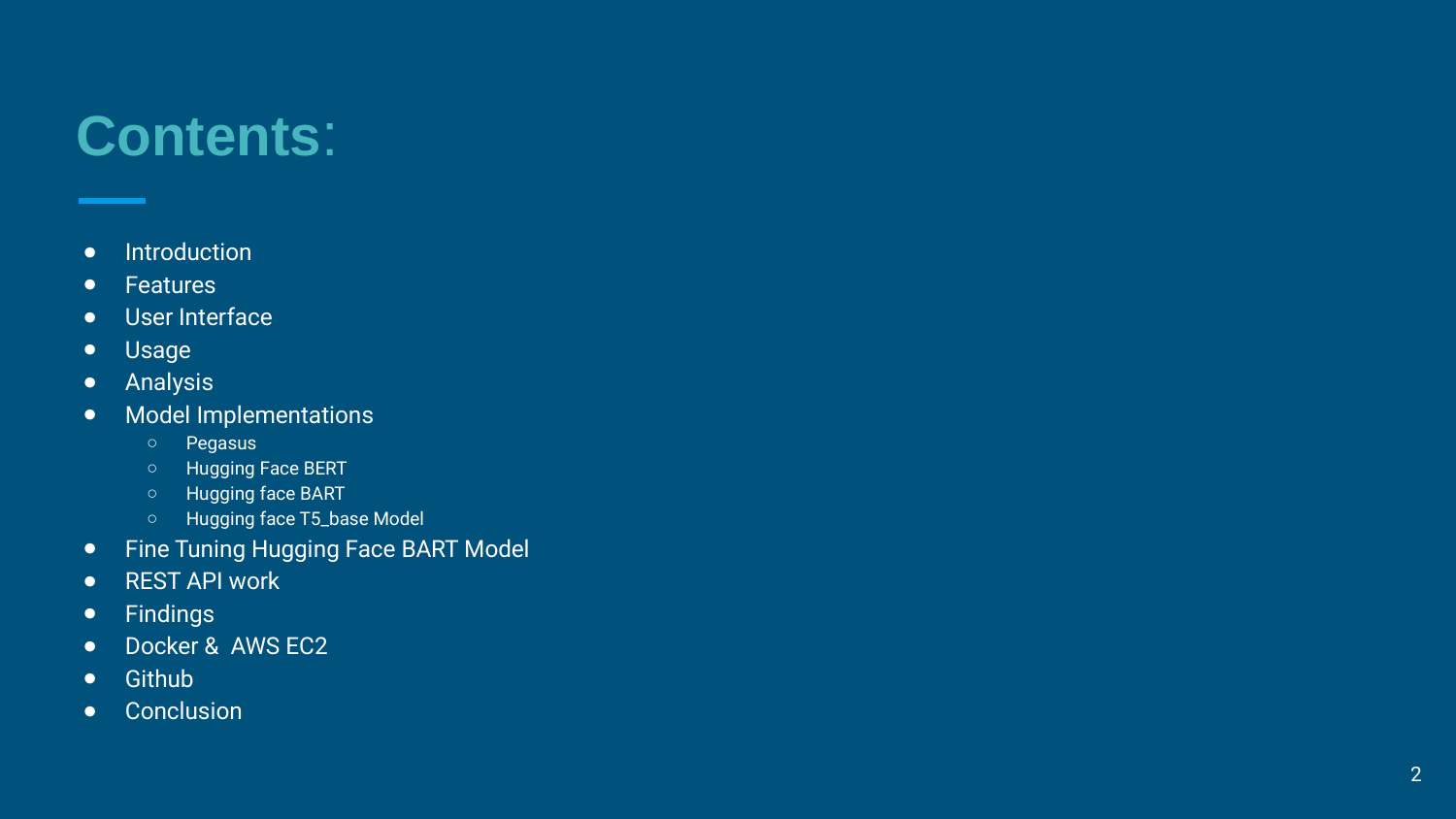

# Contents:
Introduction
Features
User Interface
Usage
Analysis
Model Implementations
Pegasus
Hugging Face BERT
Hugging face BART
Hugging face T5_base Model
Fine Tuning Hugging Face BART Model
REST API work
Findings
Docker &  AWS EC2
Github
Conclusion
2